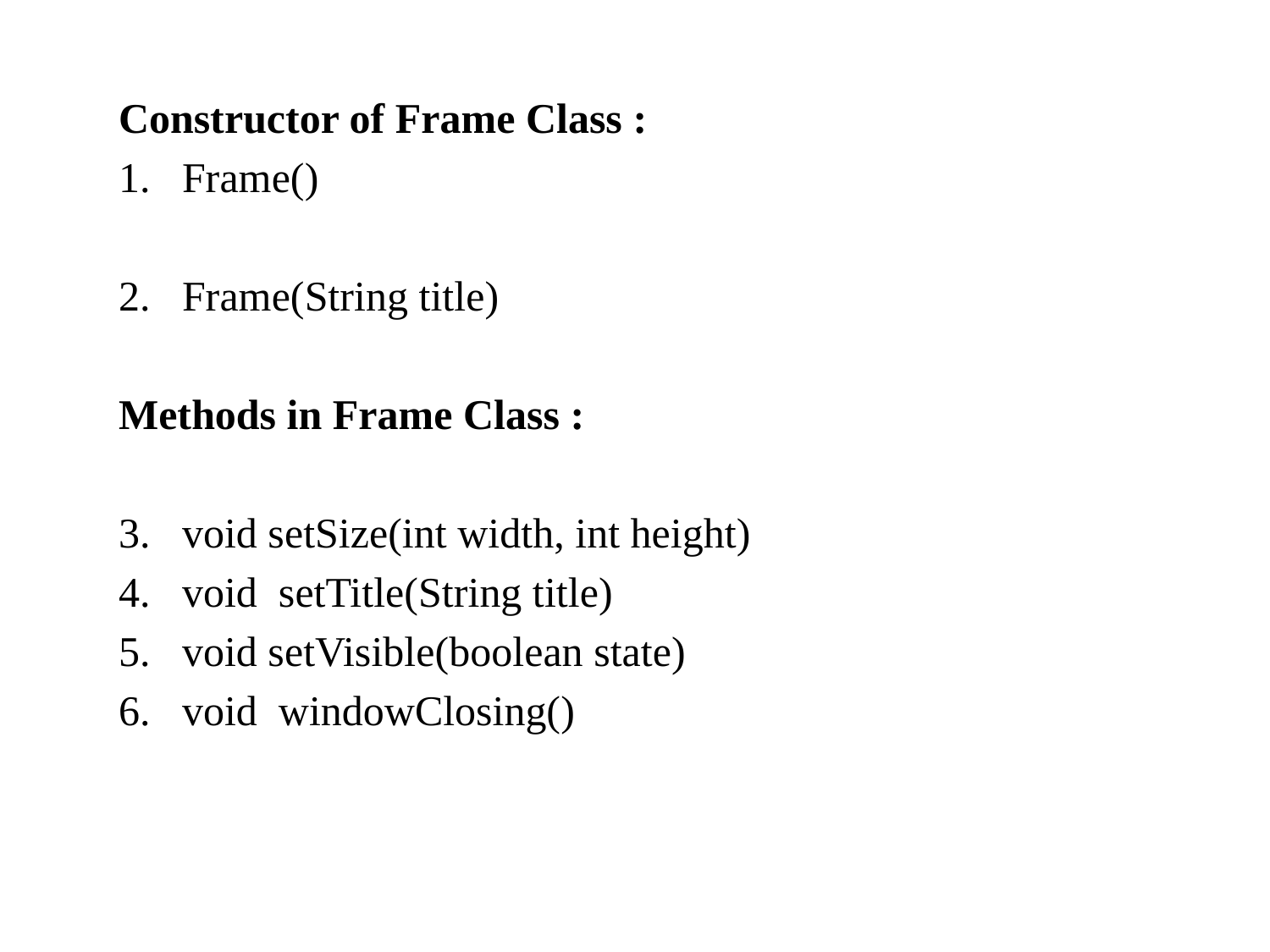

Constructor of Frame Class :
Frame()

Frame(String title)

Methods in Frame Class :

void setSize(int width, int height)
void  setTitle(String title)
void setVisible(boolean state)
void  windowClosing()